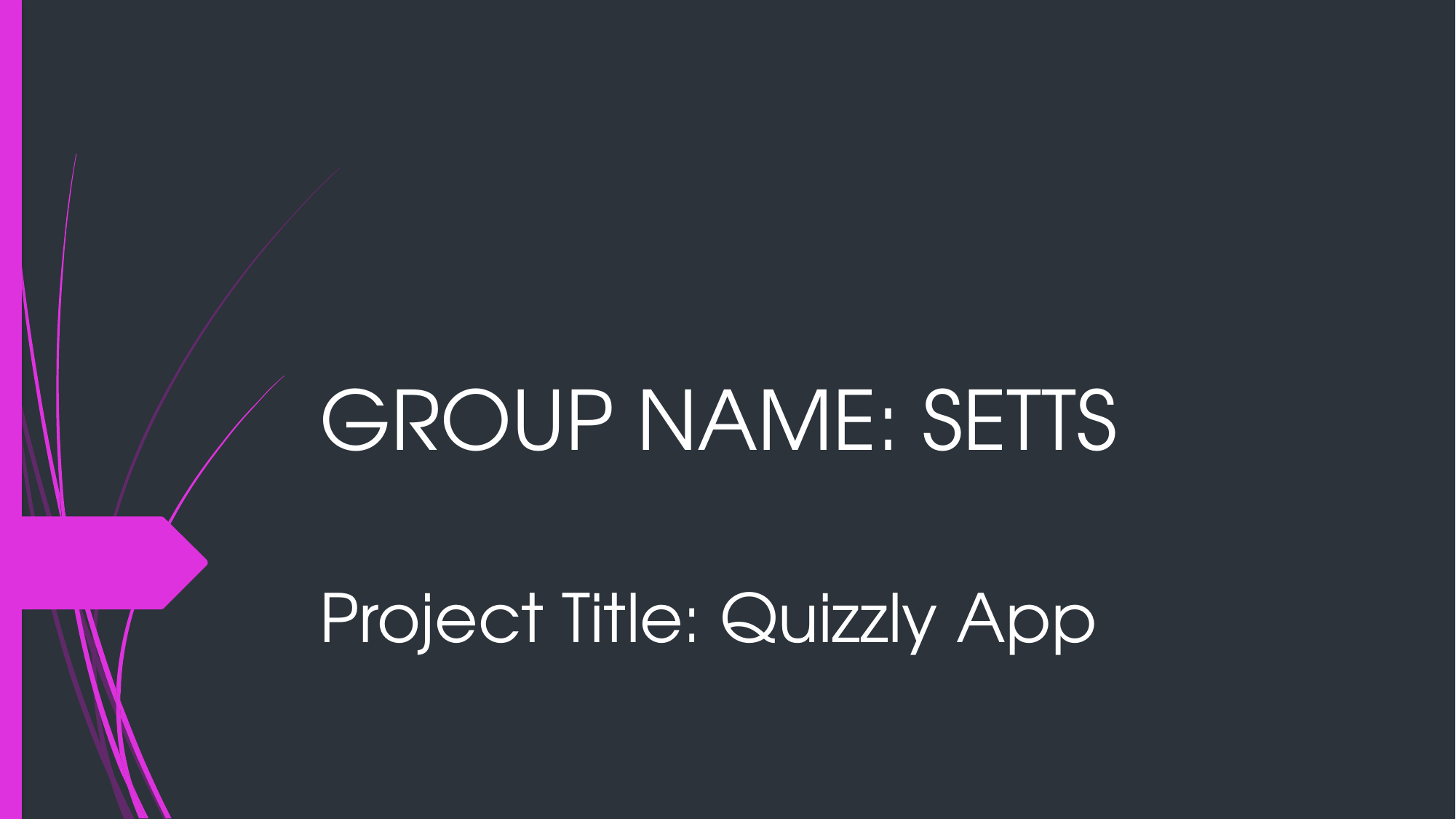

# GROUP NAME: SETTS
Project Title: Quizzly App